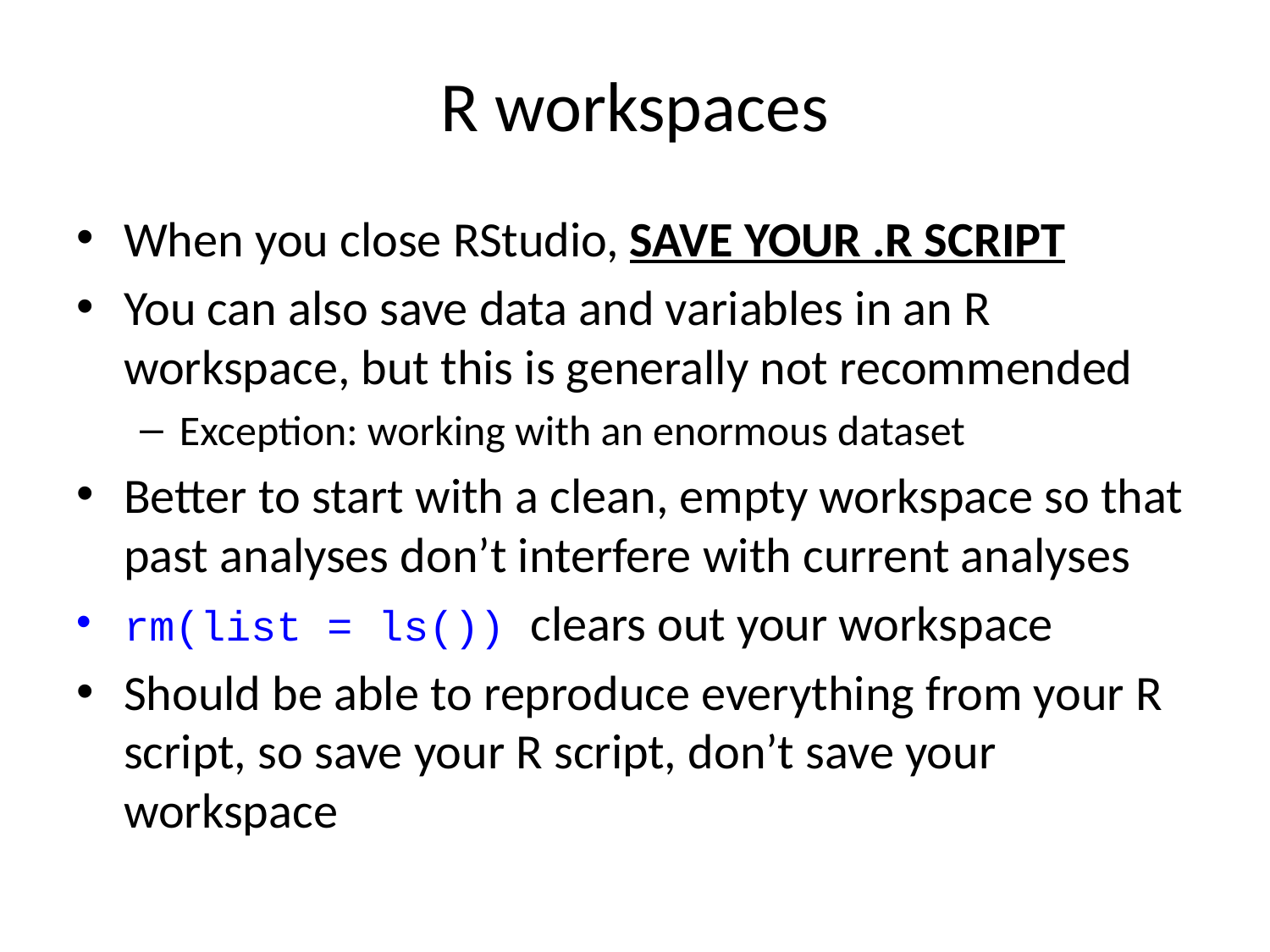

# R workspaces
When you close RStudio, SAVE YOUR .R SCRIPT
You can also save data and variables in an R workspace, but this is generally not recommended
Exception: working with an enormous dataset
Better to start with a clean, empty workspace so that past analyses don’t interfere with current analyses
rm(list = ls()) clears out your workspace
Should be able to reproduce everything from your R script, so save your R script, don’t save your workspace